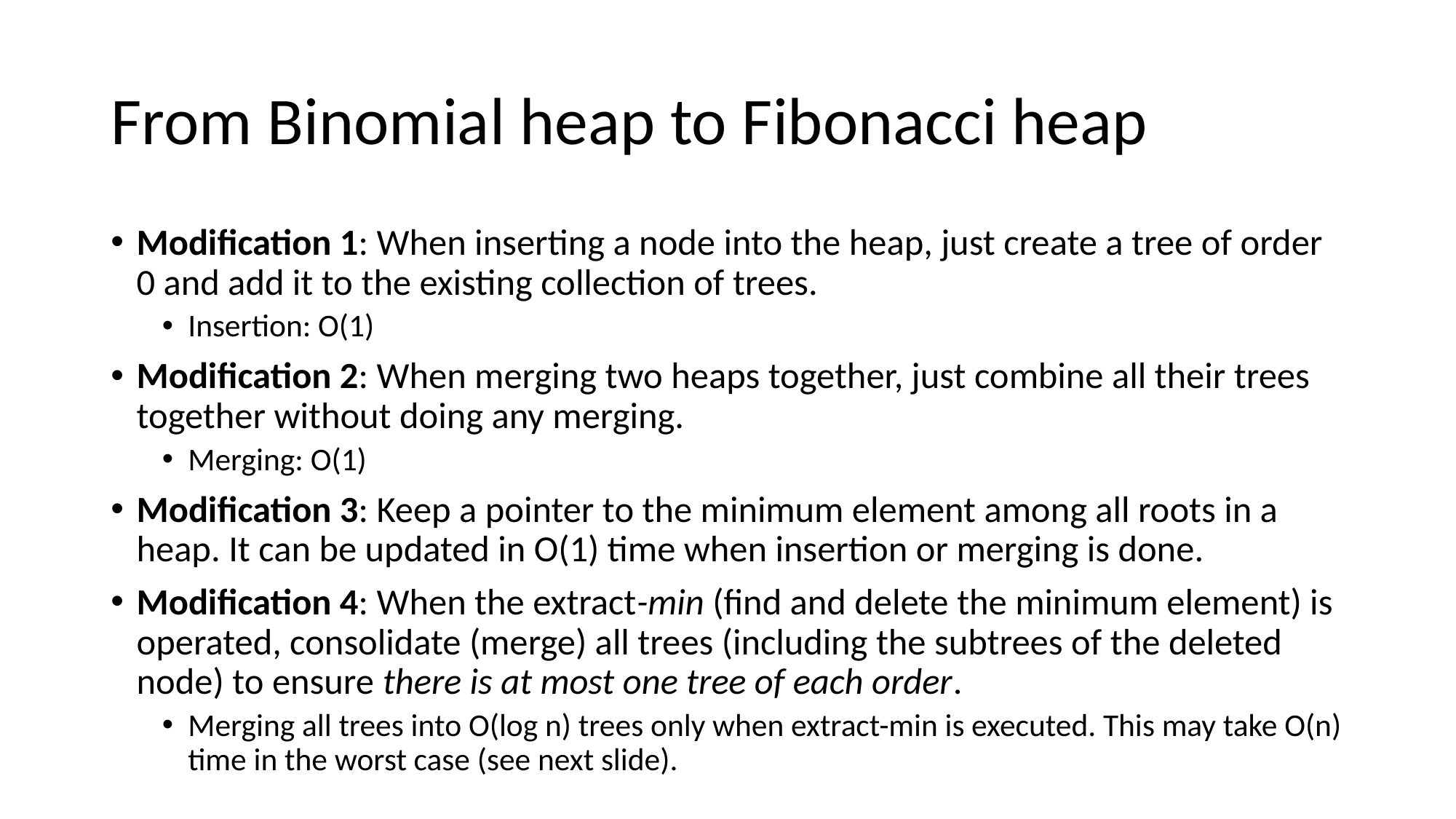

# From Binomial heap to Fibonacci heap
Modification 1: When inserting a node into the heap, just create a tree of order 0 and add it to the existing collection of trees.
Insertion: O(1)
Modification 2: When merging two heaps together, just combine all their trees together without doing any merging.
Merging: O(1)
Modification 3: Keep a pointer to the minimum element among all roots in a heap. It can be updated in O(1) time when insertion or merging is done.
Modification 4: When the extract-min (find and delete the minimum element) is operated, consolidate (merge) all trees (including the subtrees of the deleted node) to ensure there is at most one tree of each order.
Merging all trees into O(log n) trees only when extract-min is executed. This may take O(n) time in the worst case (see next slide).